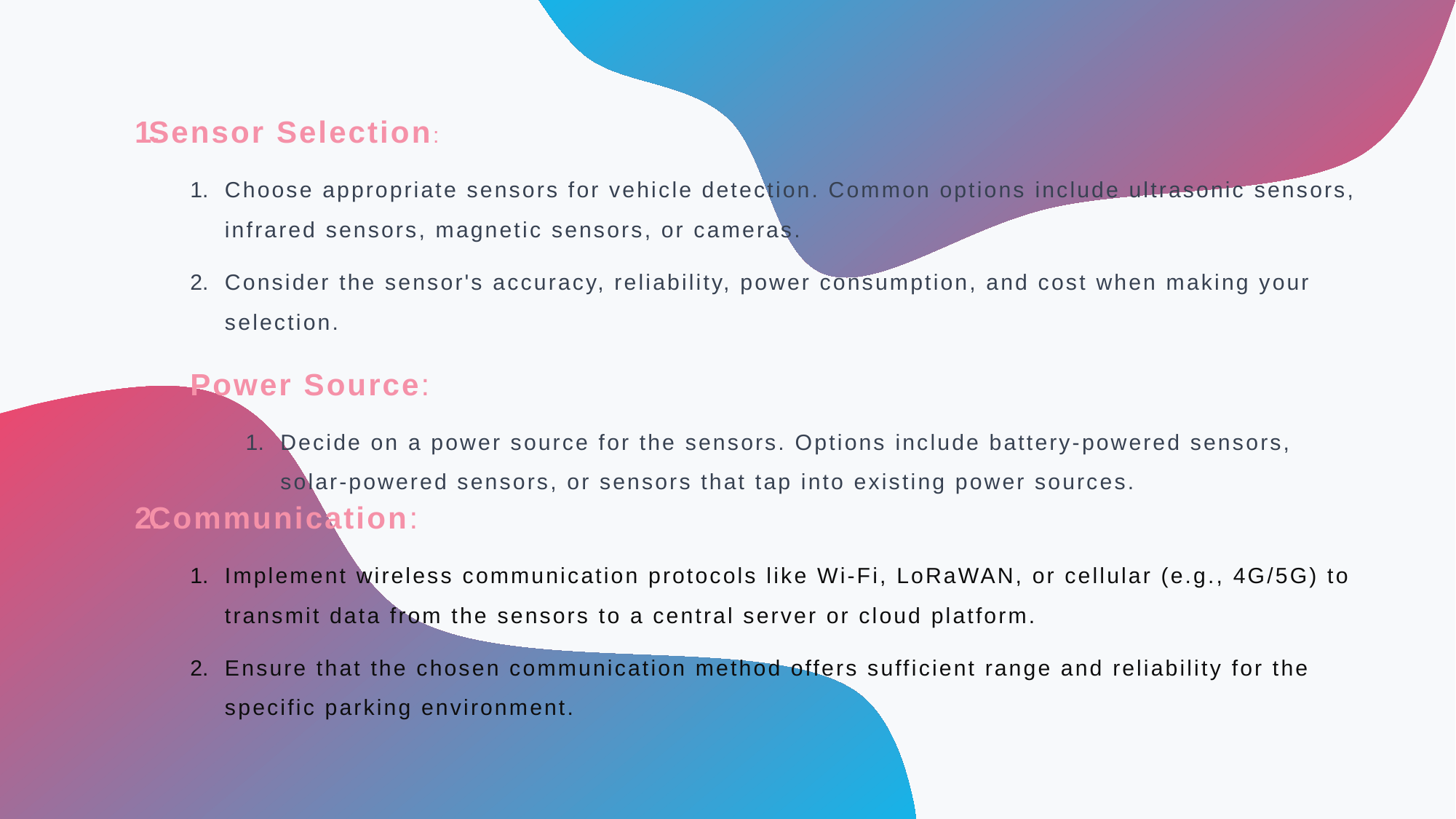

Sensor Selection:
Choose appropriate sensors for vehicle detection. Common options include ultrasonic sensors, infrared sensors, magnetic sensors, or cameras.
Consider the sensor's accuracy, reliability, power consumption, and cost when making your selection.
Power Source:
Decide on a power source for the sensors. Options include battery-powered sensors, solar-powered sensors, or sensors that tap into existing power sources.
Communication:
Implement wireless communication protocols like Wi-Fi, LoRaWAN, or cellular (e.g., 4G/5G) to transmit data from the sensors to a central server or cloud platform.
Ensure that the chosen communication method offers sufficient range and reliability for the specific parking environment.